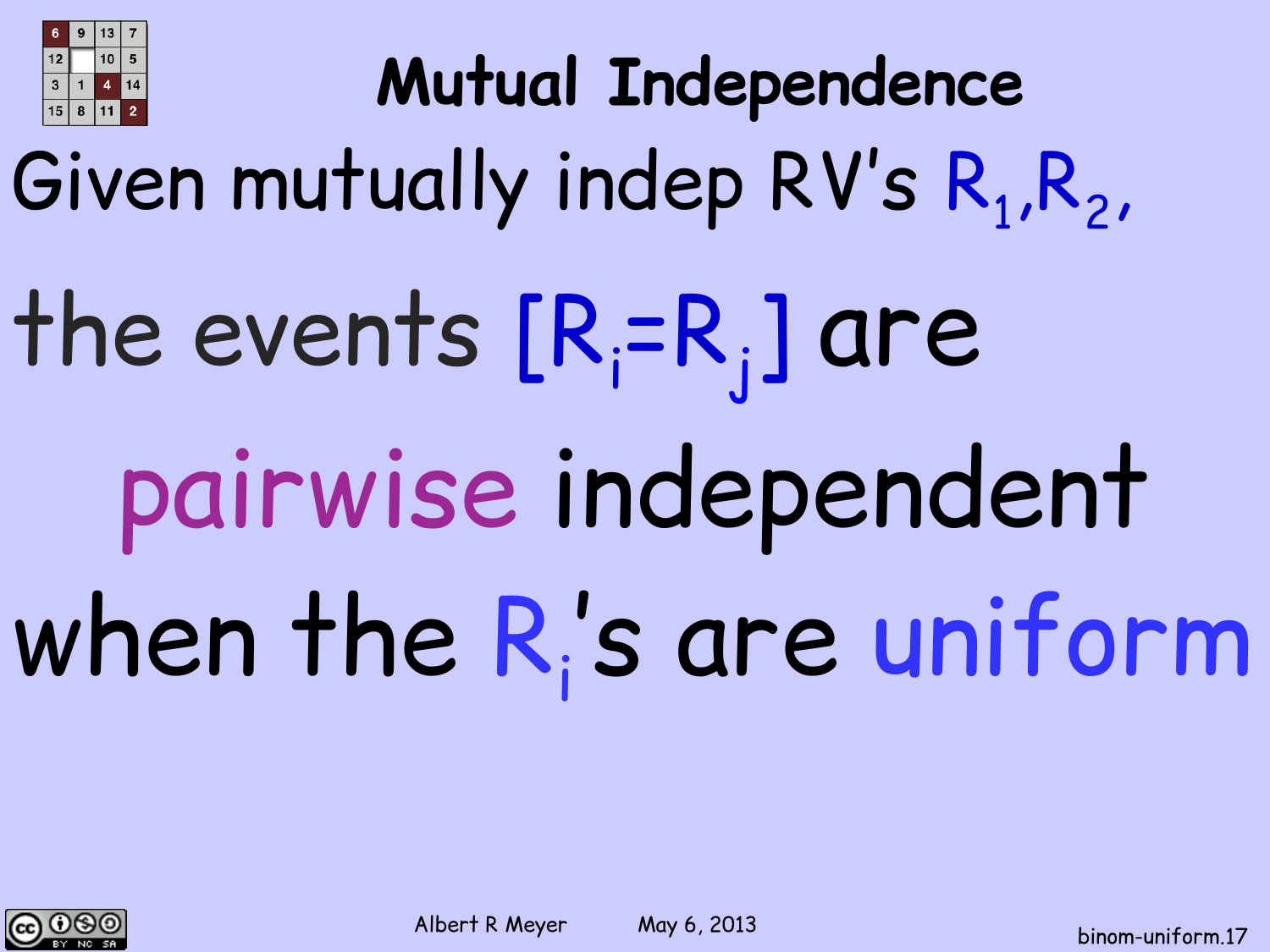

# Mutual Independence
Given mutually indep RV’s R1,R2,
the events [Ri=Rj] are
pairwise independent
when the Ri’s are uniform
binom-uniform.17